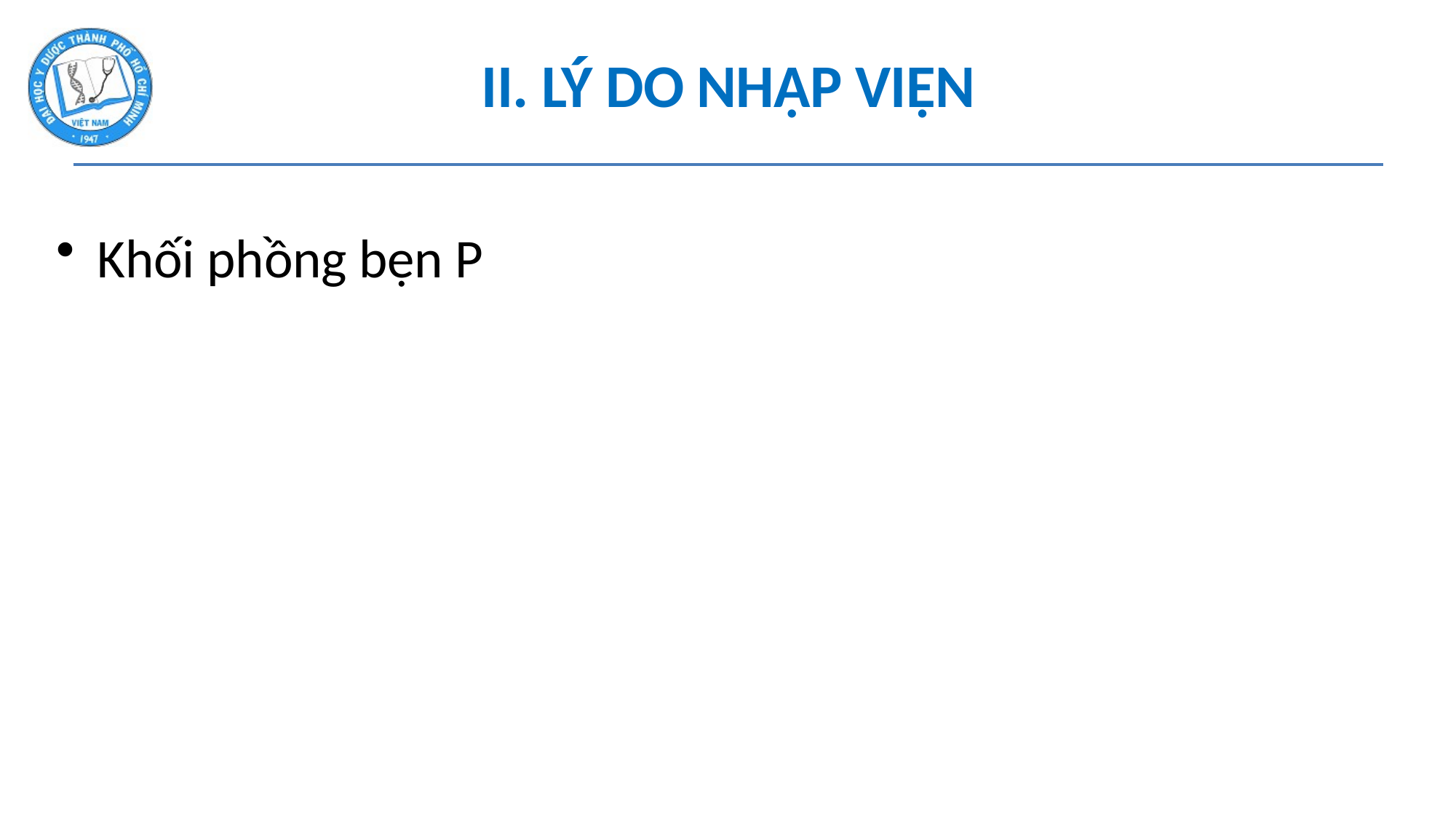

# II. LÝ DO NHẬP VIỆN

Khối phồng bẹn P